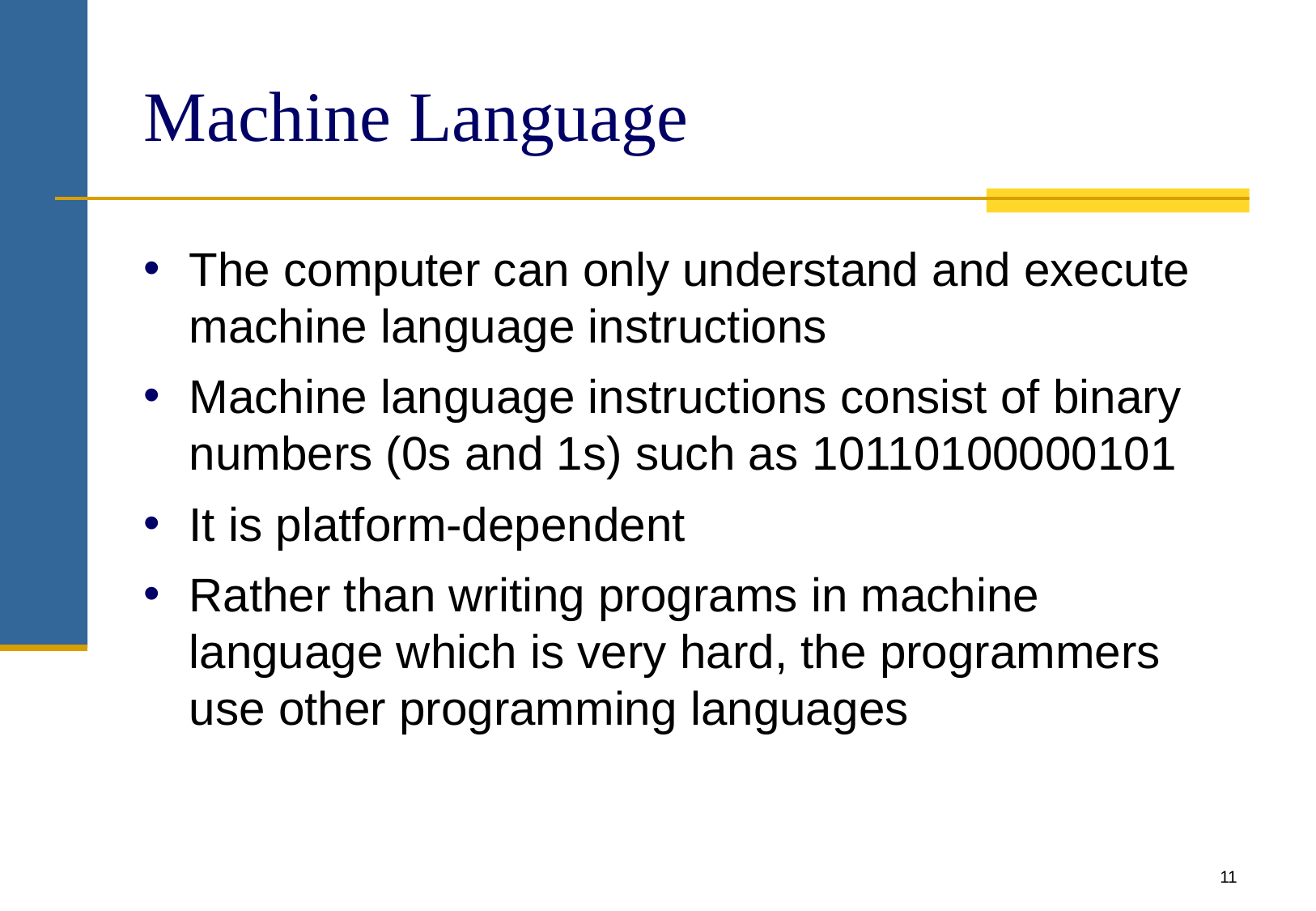

# Machine Language
The computer can only understand and execute machine language instructions
Machine language instructions consist of binary numbers (0s and 1s) such as 10110100000101
It is platform-dependent
Rather than writing programs in machine language which is very hard, the programmers use other programming languages

11